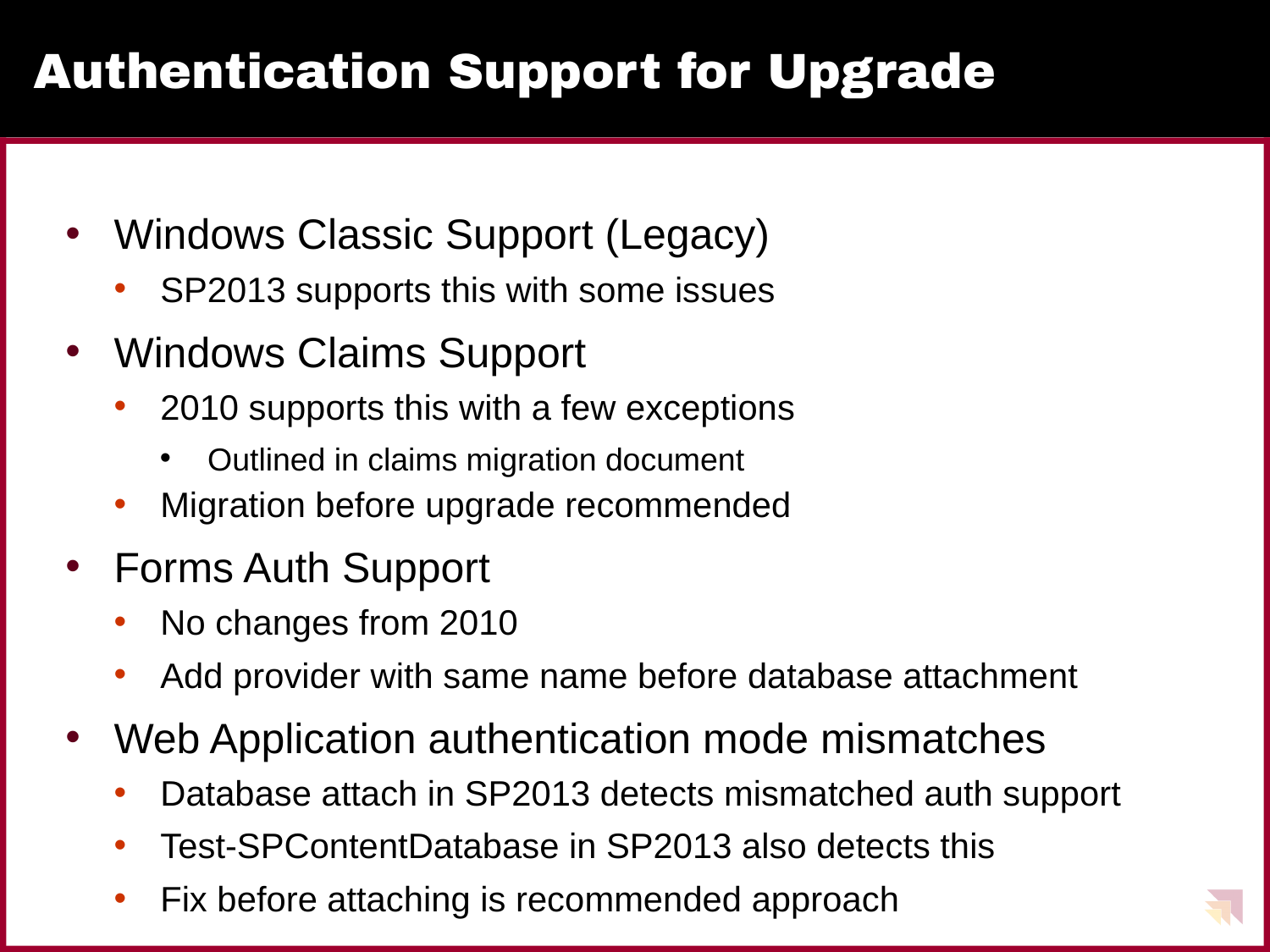

# Authentication Support for Upgrade
Windows Classic Support (Legacy)
SP2013 supports this with some issues
Windows Claims Support
2010 supports this with a few exceptions
Outlined in claims migration document
Migration before upgrade recommended
Forms Auth Support
No changes from 2010
Add provider with same name before database attachment
Web Application authentication mode mismatches
Database attach in SP2013 detects mismatched auth support
Test-SPContentDatabase in SP2013 also detects this
Fix before attaching is recommended approach